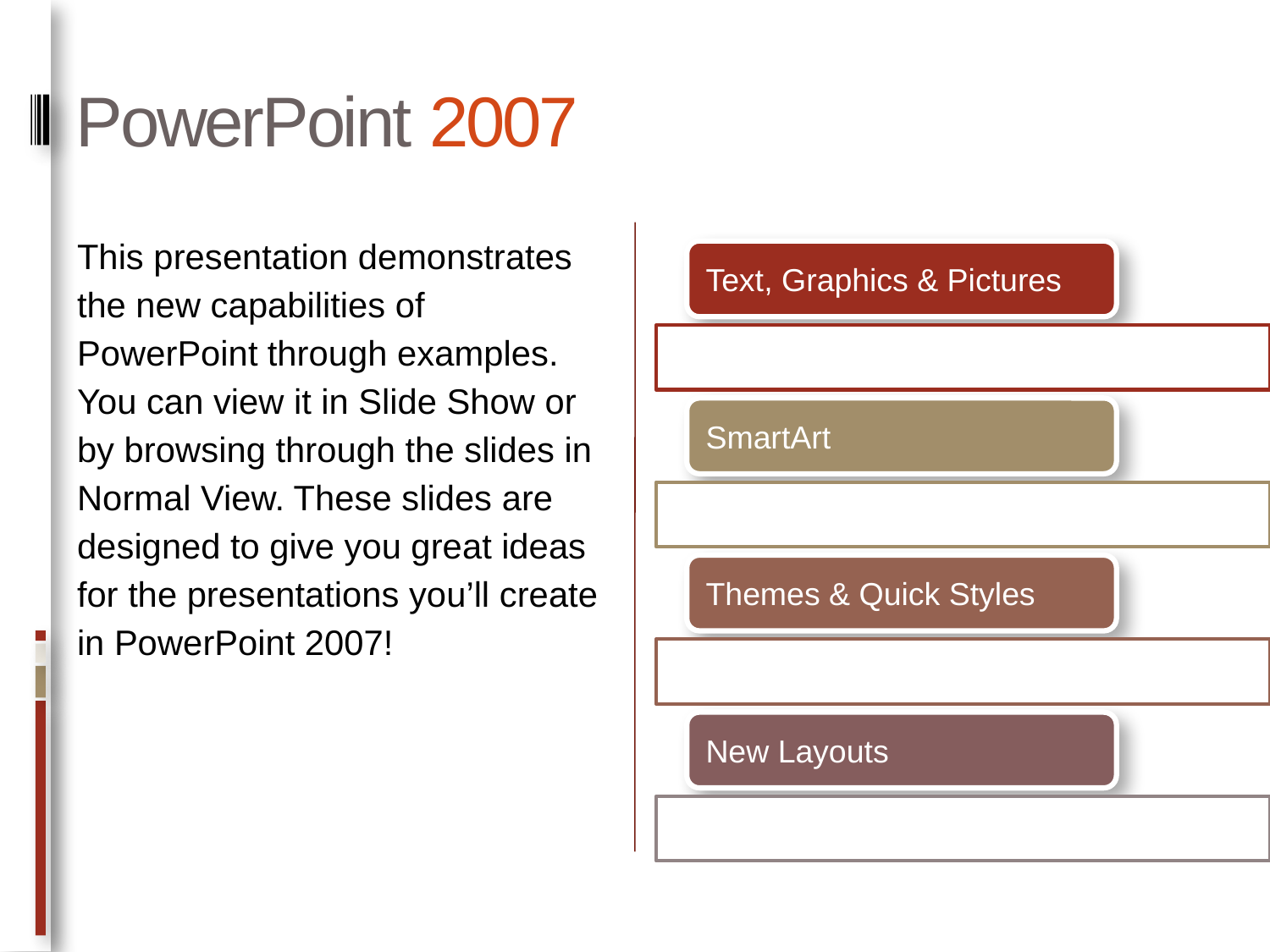

# PowerPoint 2007
This presentation demonstrates the new capabilities of PowerPoint through examples. You can view it in Slide Show or by browsing through the slides in Normal View. These slides are designed to give you great ideas for the presentations you’ll create in PowerPoint 2007!

Text, Graphics & Pictures
SmartArt
Themes & Quick Styles
New Layouts